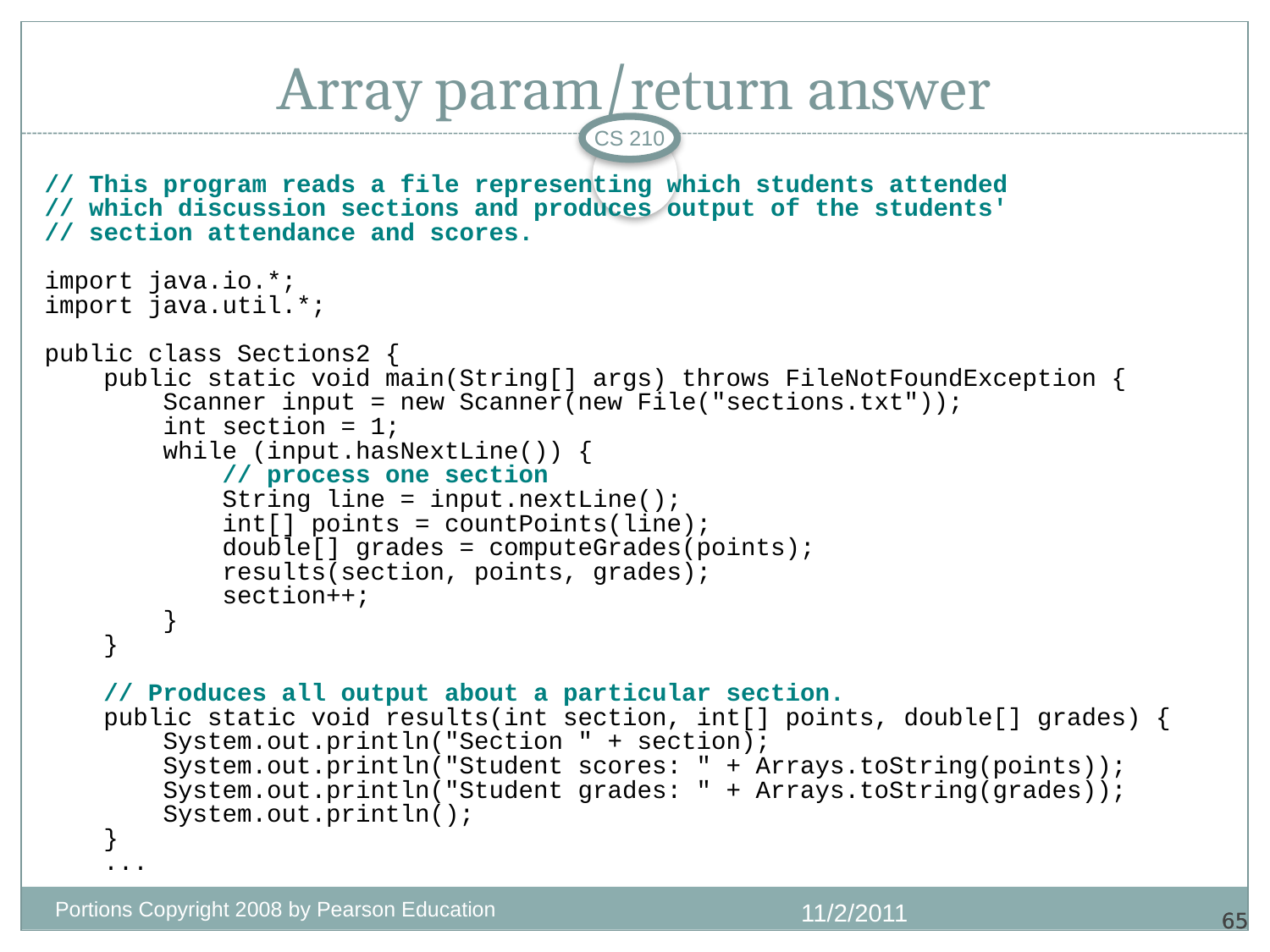

# Array param/return answer
CS 210
// This program reads a file representing which students attended
// which discussion sections and produces output of the students'
// section attendance and scores.

import java.io.*;
import java.util.*;

public class Sections2 {
    public static void main(String[] args) throws FileNotFoundException {
        Scanner input = new Scanner(new File("sections.txt"));
        int section = 1;
        while (input.hasNextLine()) {
            // process one section
            String line = input.nextLine();
            int[] points = countPoints(line);
            double[] grades = computeGrades(points);
            results(section, points, grades);
            section++;
        }
    }

    // Produces all output about a particular section.
    public static void results(int section, int[] points, double[] grades) {
        System.out.println("Section " + section);
        System.out.println("Student scores: " + Arrays.toString(points));
        System.out.println("Student grades: " + Arrays.toString(grades));
        System.out.println();
    }
    ...
Portions Copyright 2008 by Pearson Education
11/2/2011